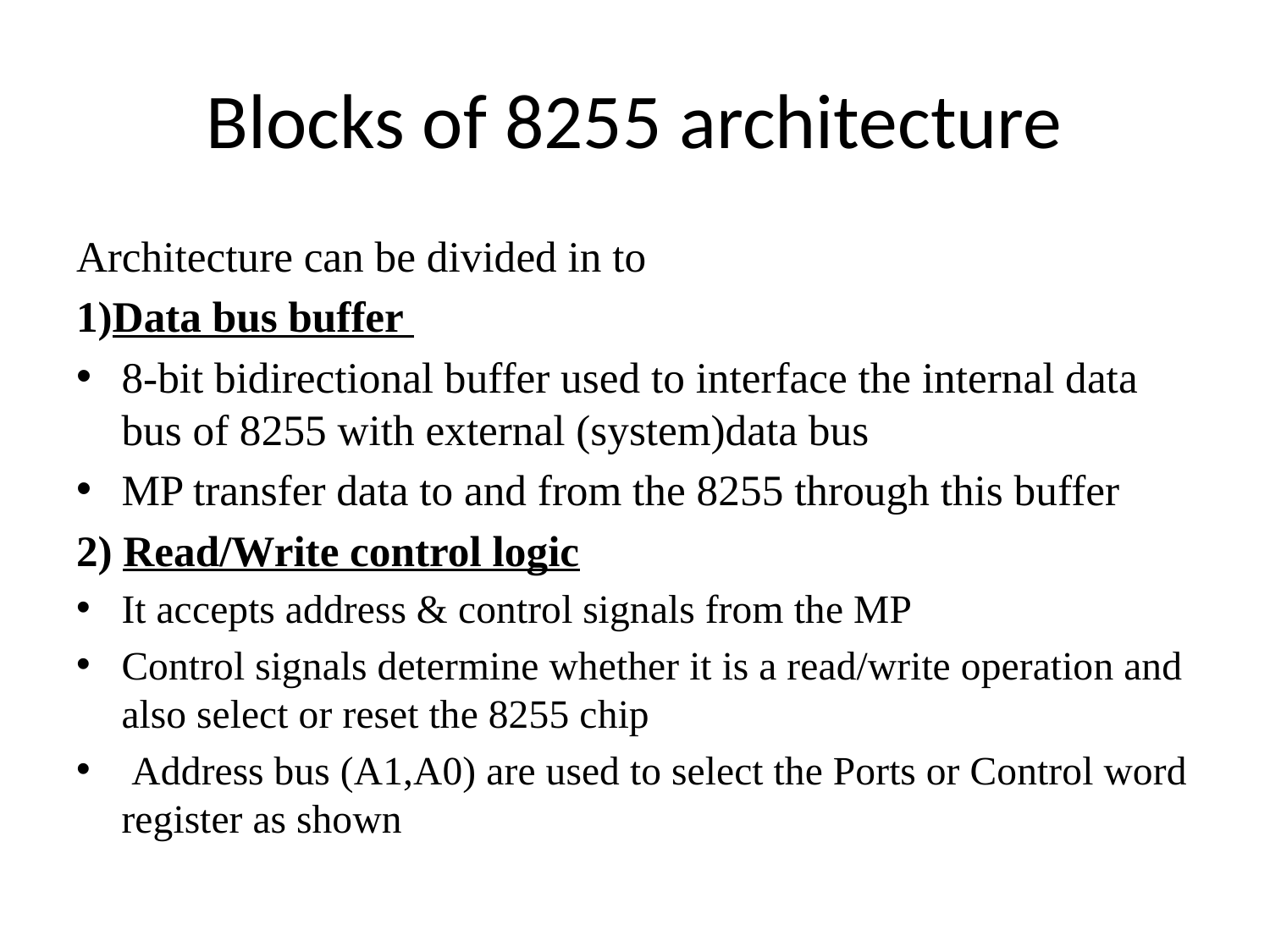

# Blocks of 8255 architecture
Architecture can be divided in to
1)Data bus buffer
8-bit bidirectional buffer used to interface the internal data bus of 8255 with external (system)data bus
MP transfer data to and from the 8255 through this buffer
2) Read/Write control logic
It accepts address & control signals from the MP
Control signals determine whether it is a read/write operation and also select or reset the 8255 chip
 Address bus (A1,A0) are used to select the Ports or Control word register as shown